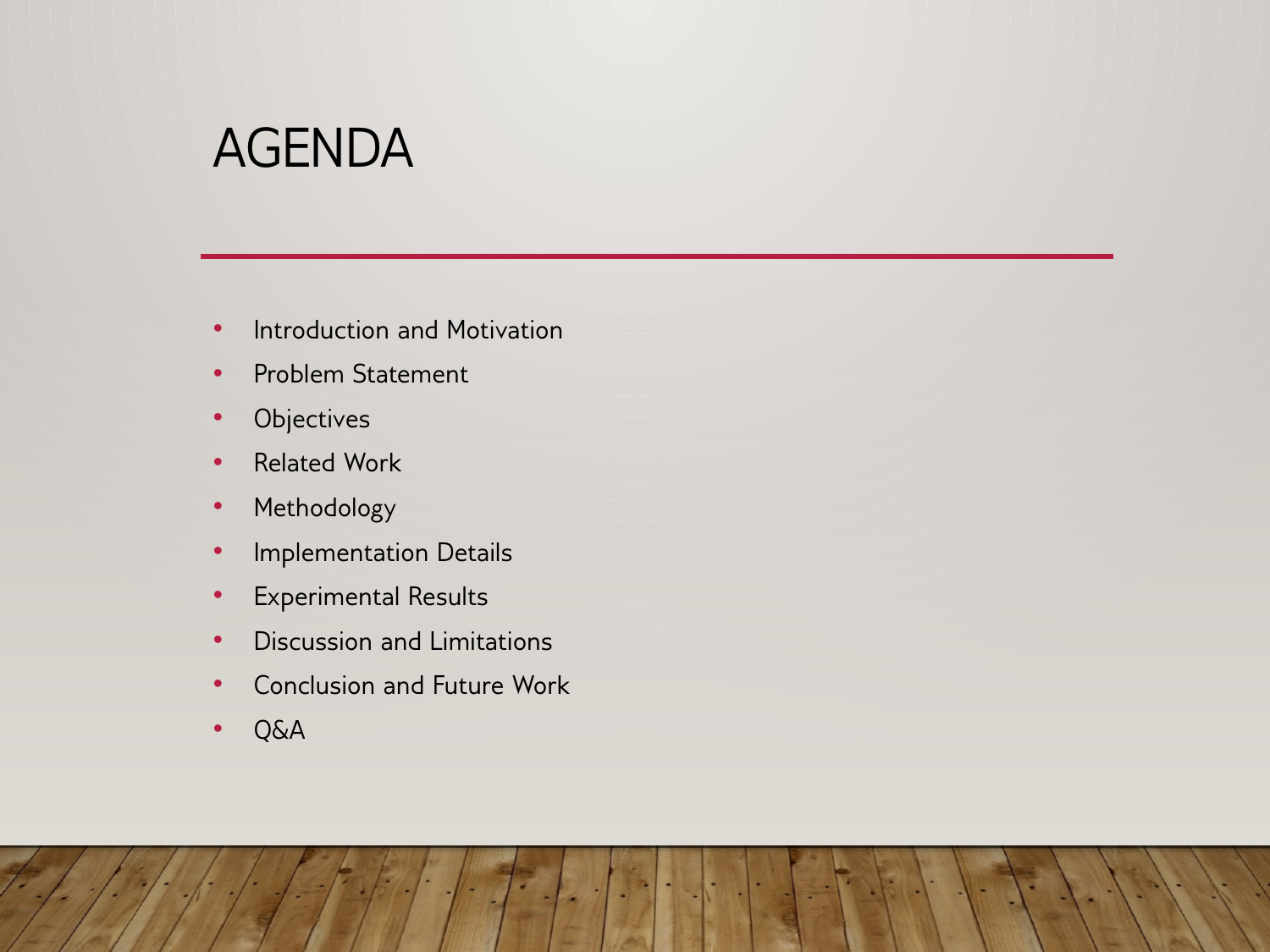

# Agenda

Introduction and Motivation
Problem Statement
Objectives
Related Work
Methodology
Implementation Details
Experimental Results
Discussion and Limitations
Conclusion and Future Work
Q&A